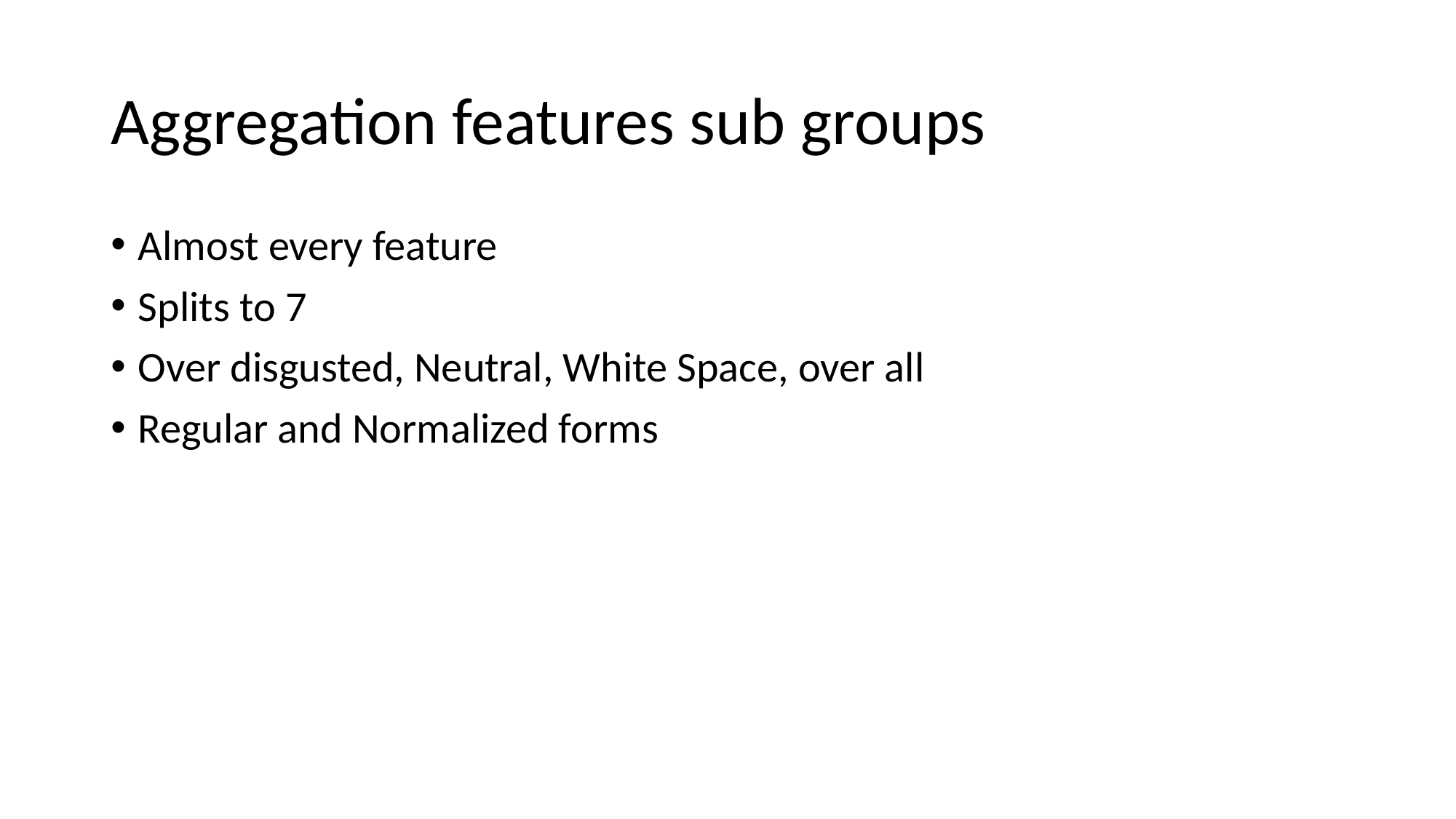

# Aggregation features sub groups
Almost every feature
Splits to 7
Over disgusted, Neutral, White Space, over all
Regular and Normalized forms